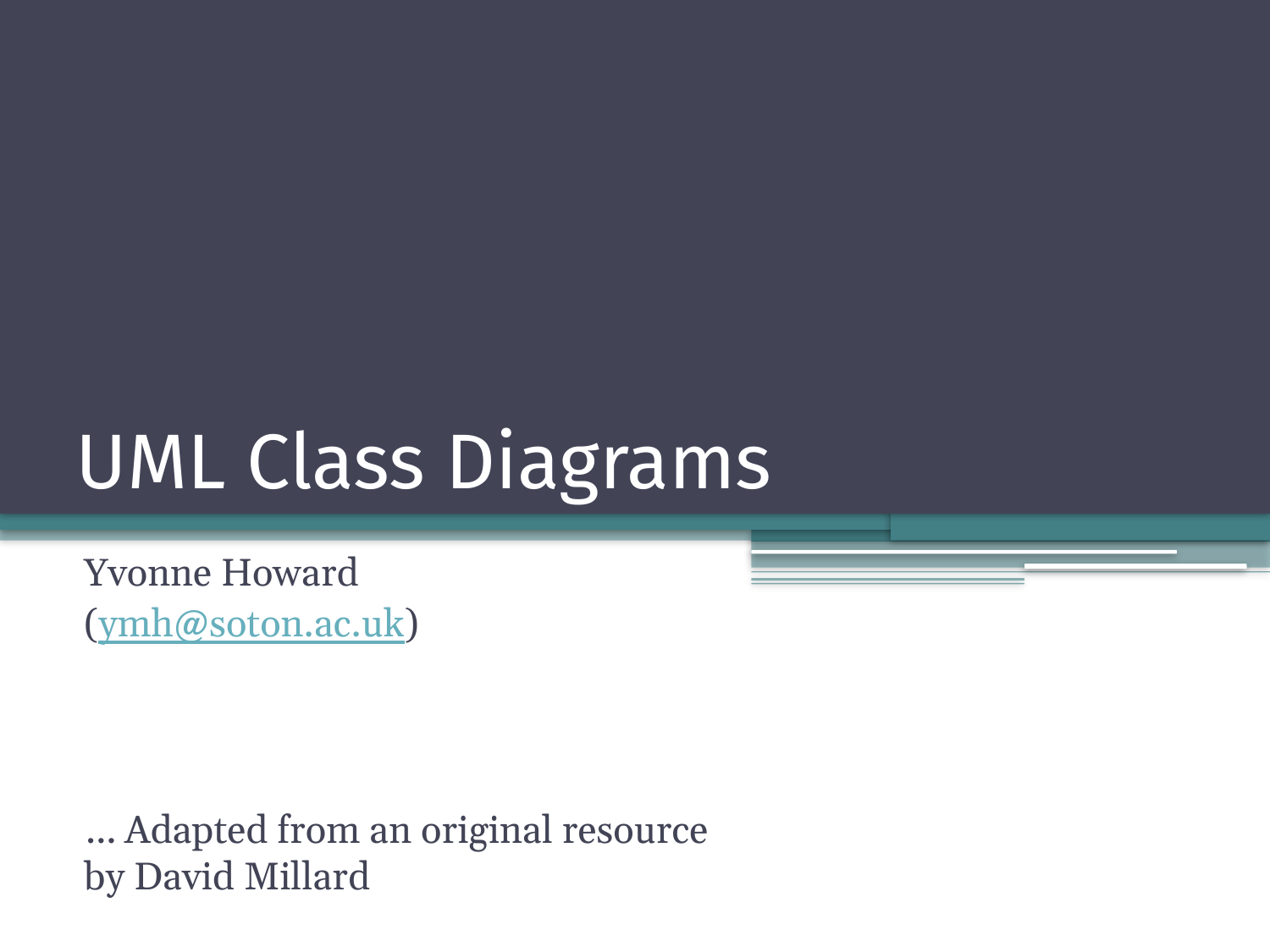

# UML Class Diagrams
Yvonne Howard
(ymh@soton.ac.uk)

… Adapted from an original resource by David Millard